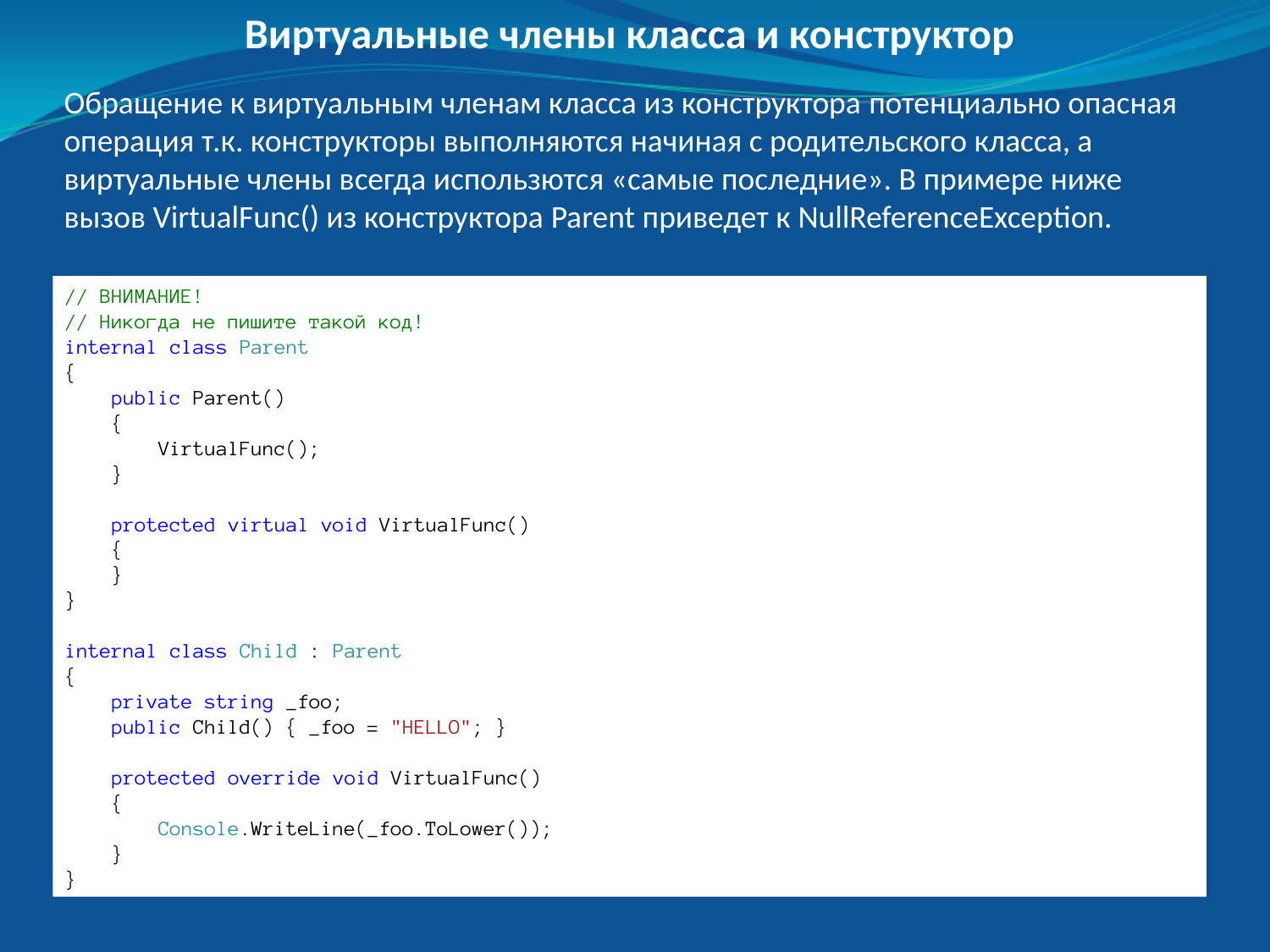

Виртуальные члены класса и конструктор
Обращение к виртуальным членам класса из конструктора потенциально опасная операция т.к. конструкторы выполняются начиная с родительского класса, а виртуальные члены всегда использются «самые последние». В примере ниже вызов VirtualFunc() из конструктора Parent приведет к NullReferenceException.
// ВНИМАНИЕ!
// Никогда не пишите такой код!
internal class Parent
{
    public Parent()
    {
        VirtualFunc();
    }

    protected virtual void VirtualFunc()
    {
    }
}

internal class Child : Parent
{
    private string _foo;
    public Child() { _foo = "HELLO"; }

    protected override void VirtualFunc()
    {
        Console.WriteLine(_foo.ToLower());
    }
}